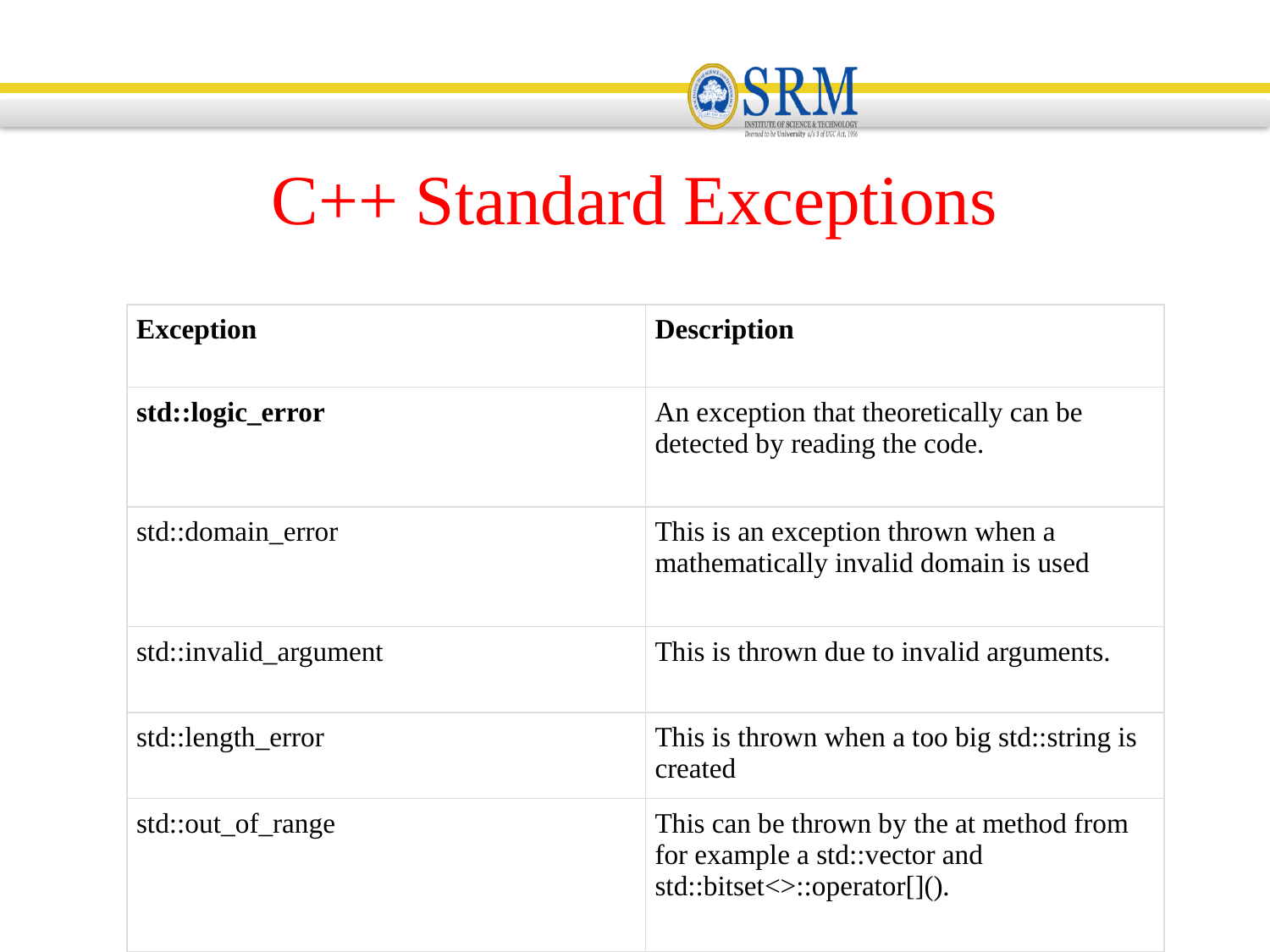

C++ Standard Exceptions
| Exception | Description |
| --- | --- |
| std::logic\_error | An exception that theoretically can be detected by reading the code. |
| std::domain\_error | This is an exception thrown when a mathematically invalid domain is used |
| std::invalid\_argument | This is thrown due to invalid arguments. |
| std::length\_error | This is thrown when a too big std::string is created |
| std::out\_of\_range | This can be thrown by the at method from for example a std::vector and std::bitset<>::operator[](). |